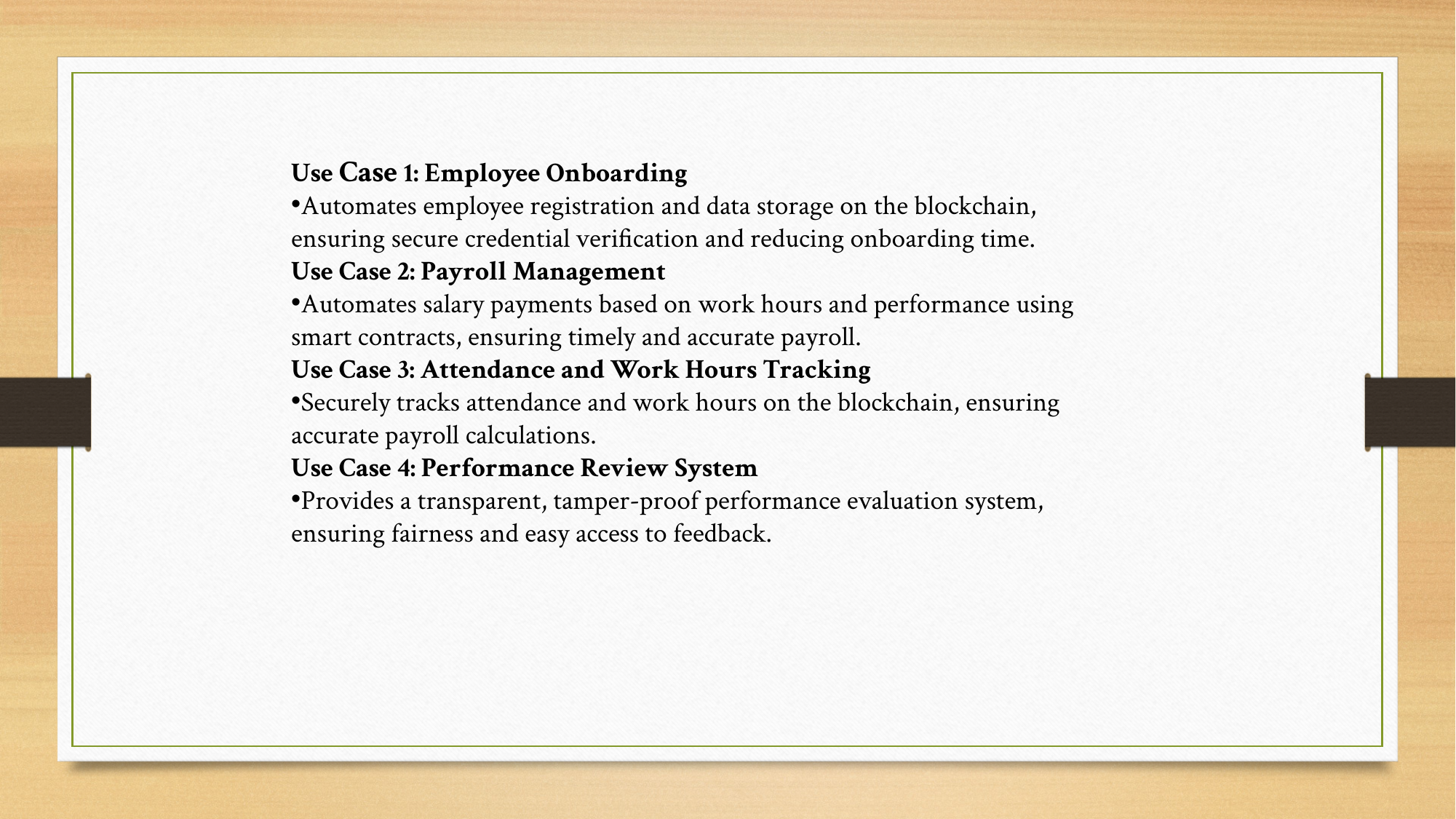

Use Case 1: Employee Onboarding
Automates employee registration and data storage on the blockchain, ensuring secure credential verification and reducing onboarding time.
Use Case 2: Payroll Management
Automates salary payments based on work hours and performance using smart contracts, ensuring timely and accurate payroll.
Use Case 3: Attendance and Work Hours Tracking
Securely tracks attendance and work hours on the blockchain, ensuring accurate payroll calculations.
Use Case 4: Performance Review System
Provides a transparent, tamper-proof performance evaluation system, ensuring fairness and easy access to feedback.